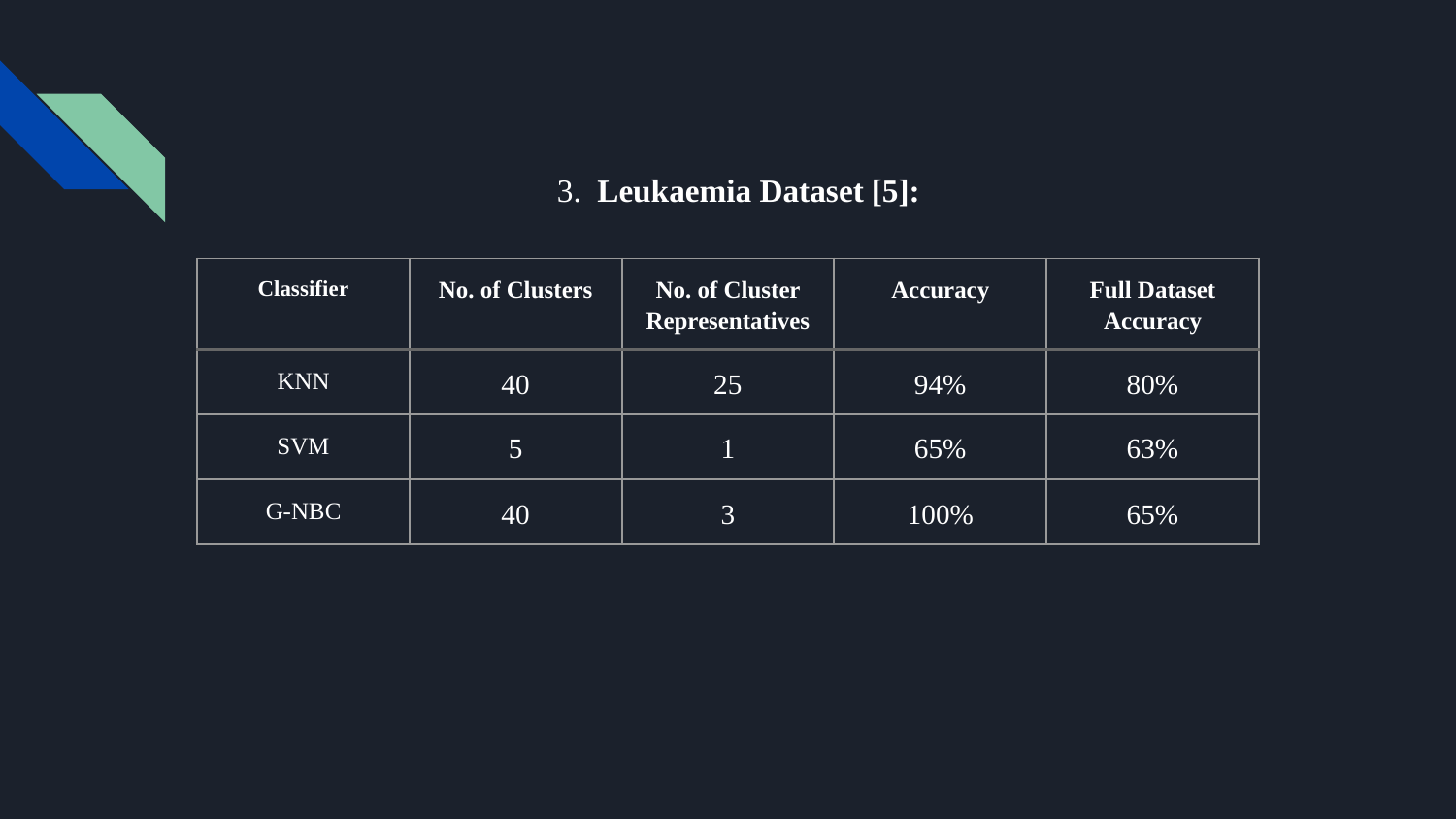

3.  Leukaemia Dataset [5]:
| Classifier | No. of Clusters | No. of Cluster Representatives | Accuracy | Full Dataset Accuracy |
| --- | --- | --- | --- | --- |
| KNN | 40 | 25 | 94% | 80% |
| SVM | 5 | 1 | 65% | 63% |
| G-NBC | 40 | 3 | 100% | 65% |